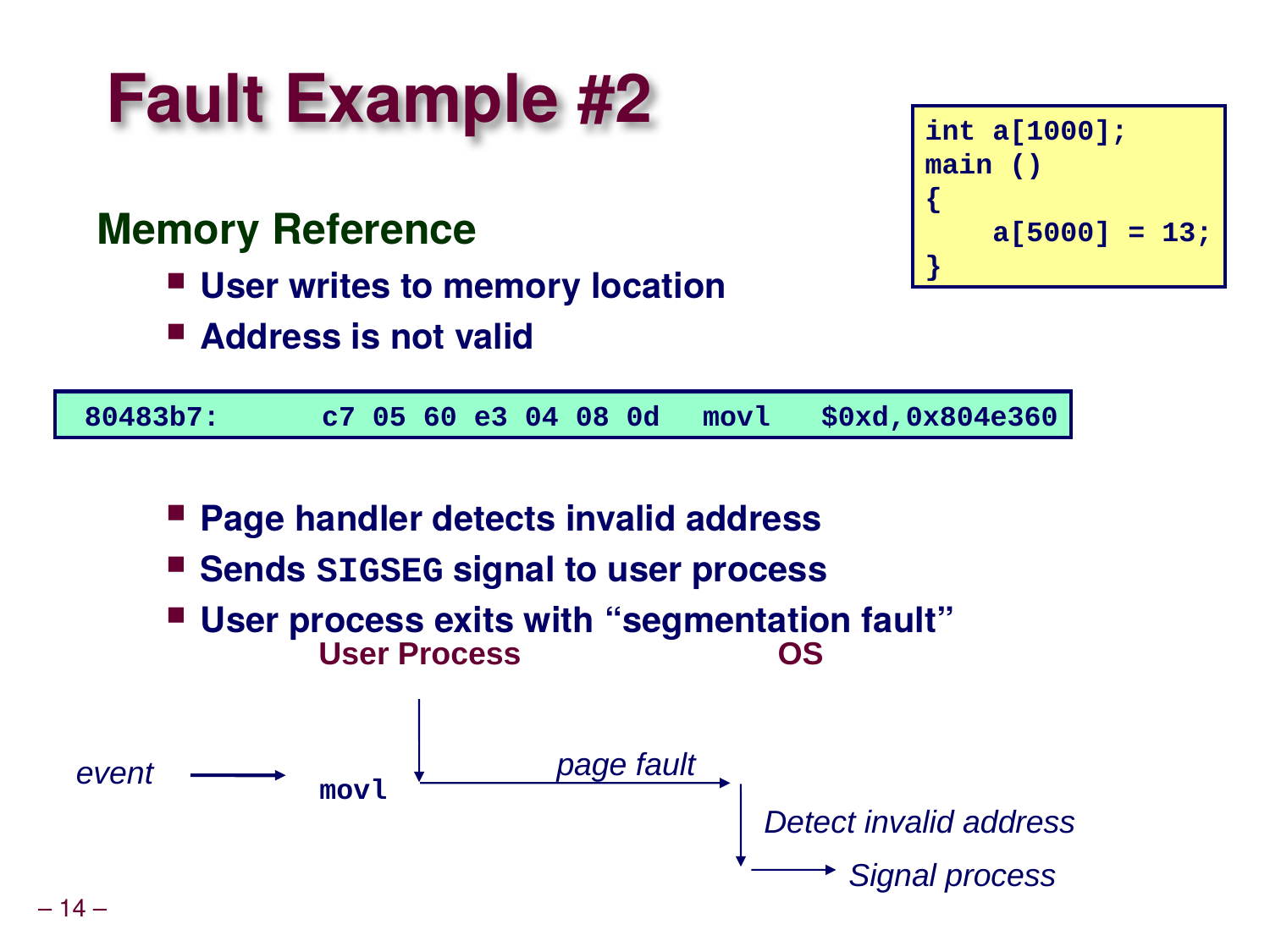

# Fault Example #2
int a[1000];
main ()
{
    a[5000] = 13;
}
Memory Reference
User writes to memory location
Address is not valid

Page handler detects invalid address
Sends SIGSEG signal to user process
User process exits with “segmentation fault”
 80483b7:	c7 05 60 e3 04 08 0d 	movl   $0xd,0x804e360
User Process
OS

page fault
event
movl

Detect invalid address
Signal process